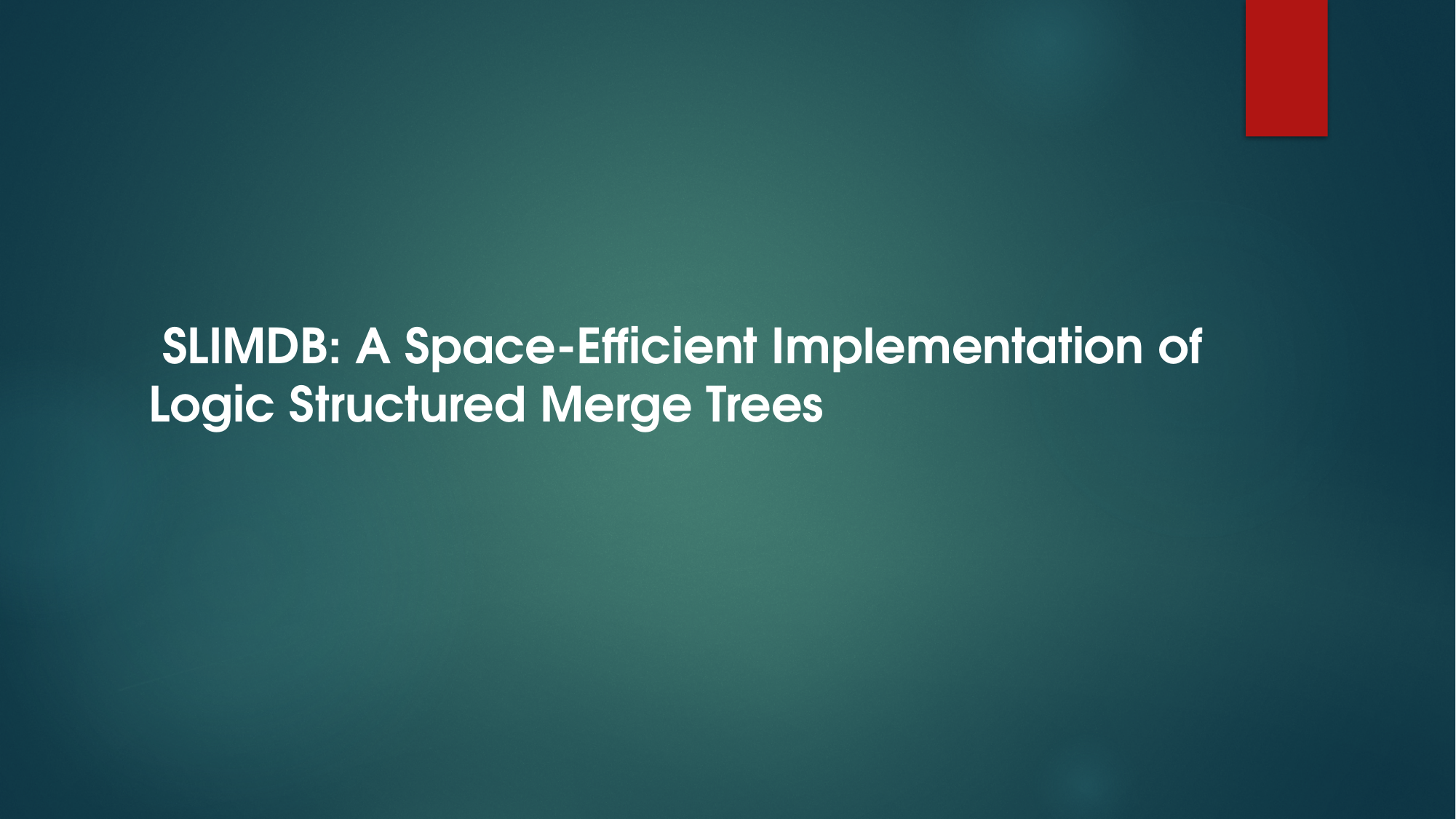

# SLIMDB: A Space-Efficient Implementation of Logic Structured Merge Trees